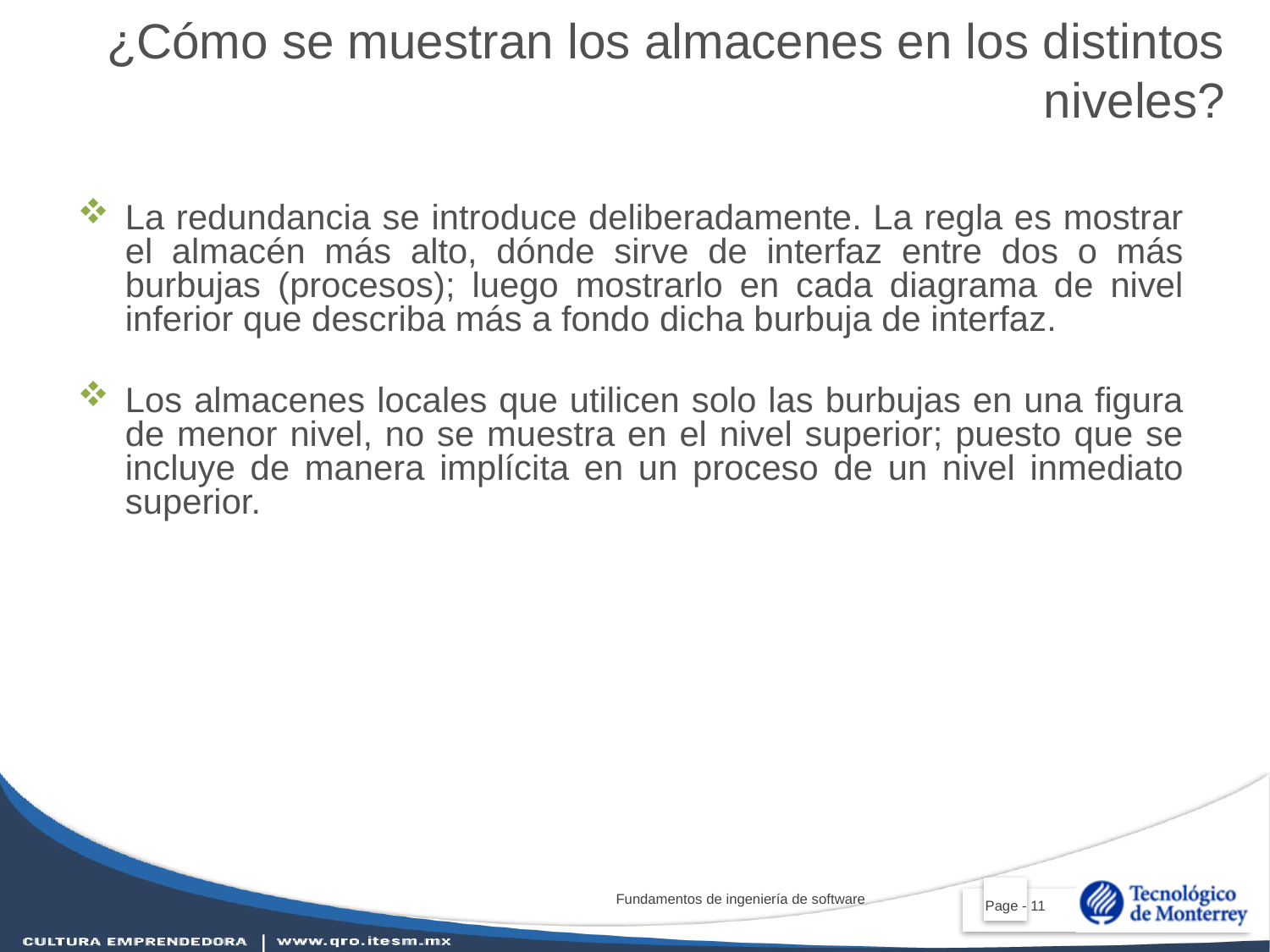

¿Cómo se muestran los almacenes en los distintos niveles?
La redundancia se introduce deliberadamente. La regla es mostrar el almacén más alto, dónde sirve de interfaz entre dos o más burbujas (procesos); luego mostrarlo en cada diagrama de nivel inferior que describa más a fondo dicha burbuja de interfaz.

Los almacenes locales que utilicen solo las burbujas en una figura de menor nivel, no se muestra en el nivel superior; puesto que se incluye de manera implícita en un proceso de un nivel inmediato superior.